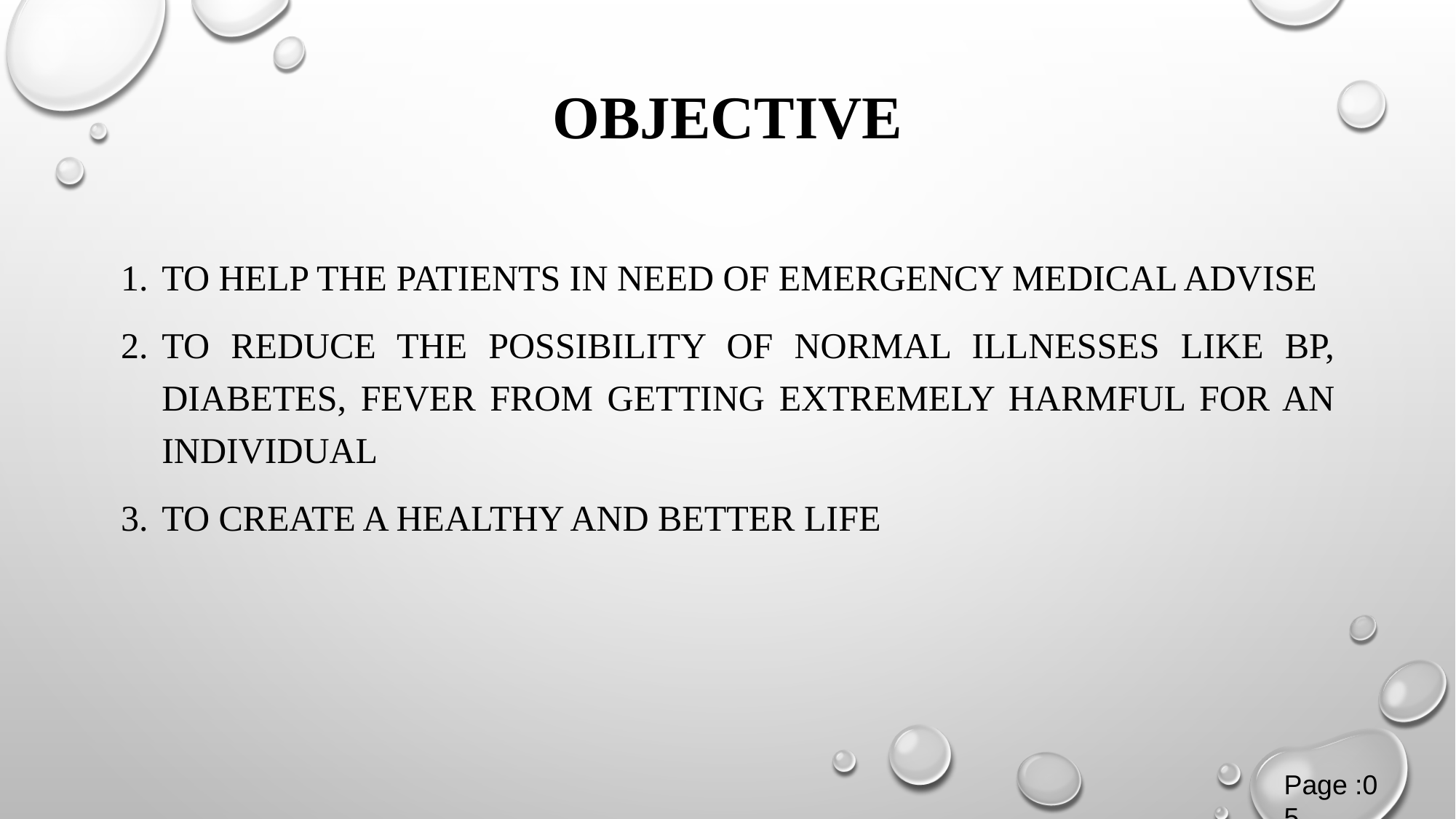

# Objective
To help the patients in need of emergency medical advise
To reduce the possibility of normal illnesses like BP, diabetes, fever from getting extremely harmful for an individual
To create a healthy and better life
Page :05